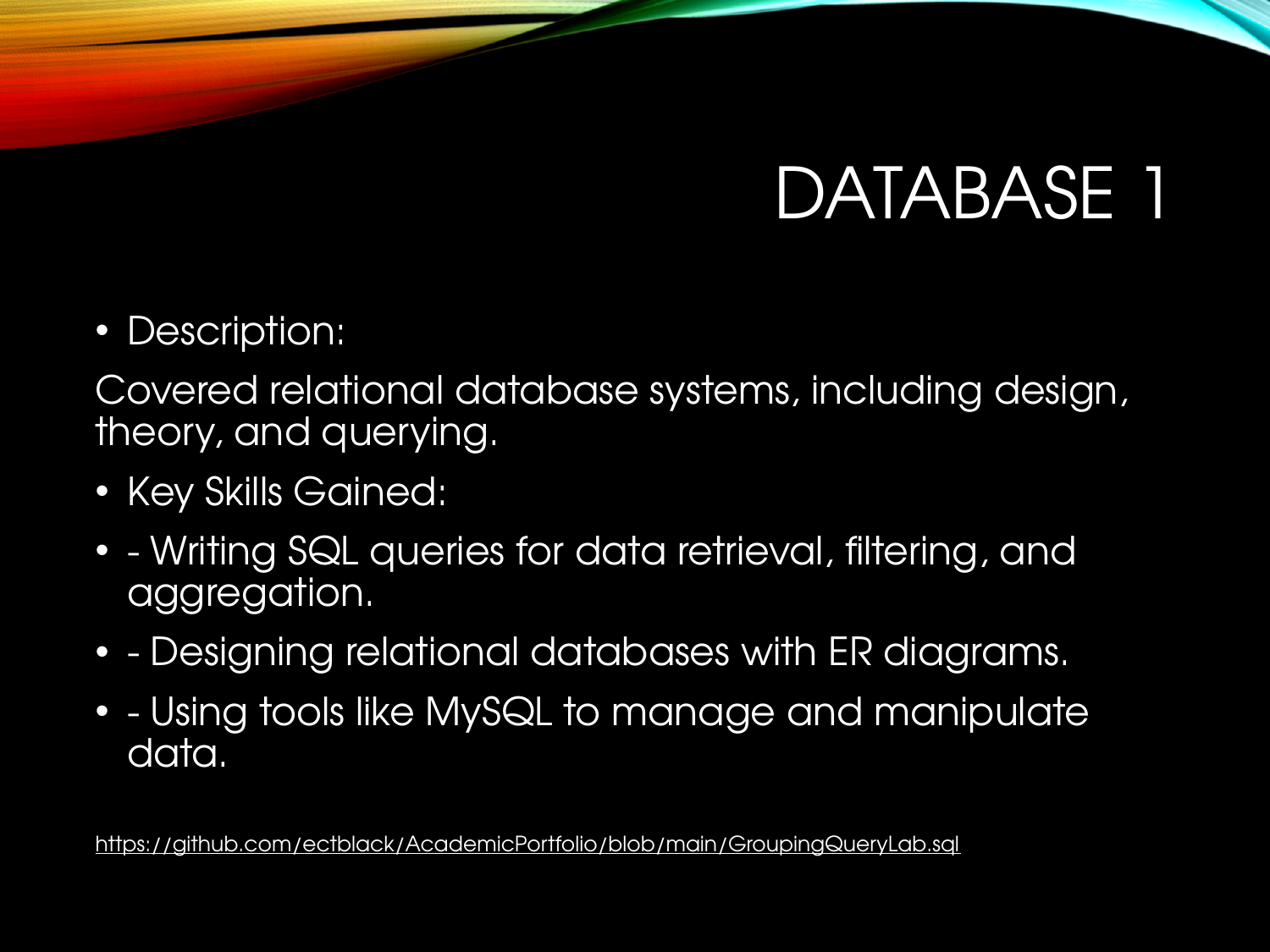

# Database 1
Description:
Covered relational database systems, including design, theory, and querying.
Key Skills Gained:
- Writing SQL queries for data retrieval, filtering, and aggregation.
- Designing relational databases with ER diagrams.
- Using tools like MySQL to manage and manipulate data.

https://github.com/ectblack/AcademicPortfolio/blob/main/GroupingQueryLab.sql